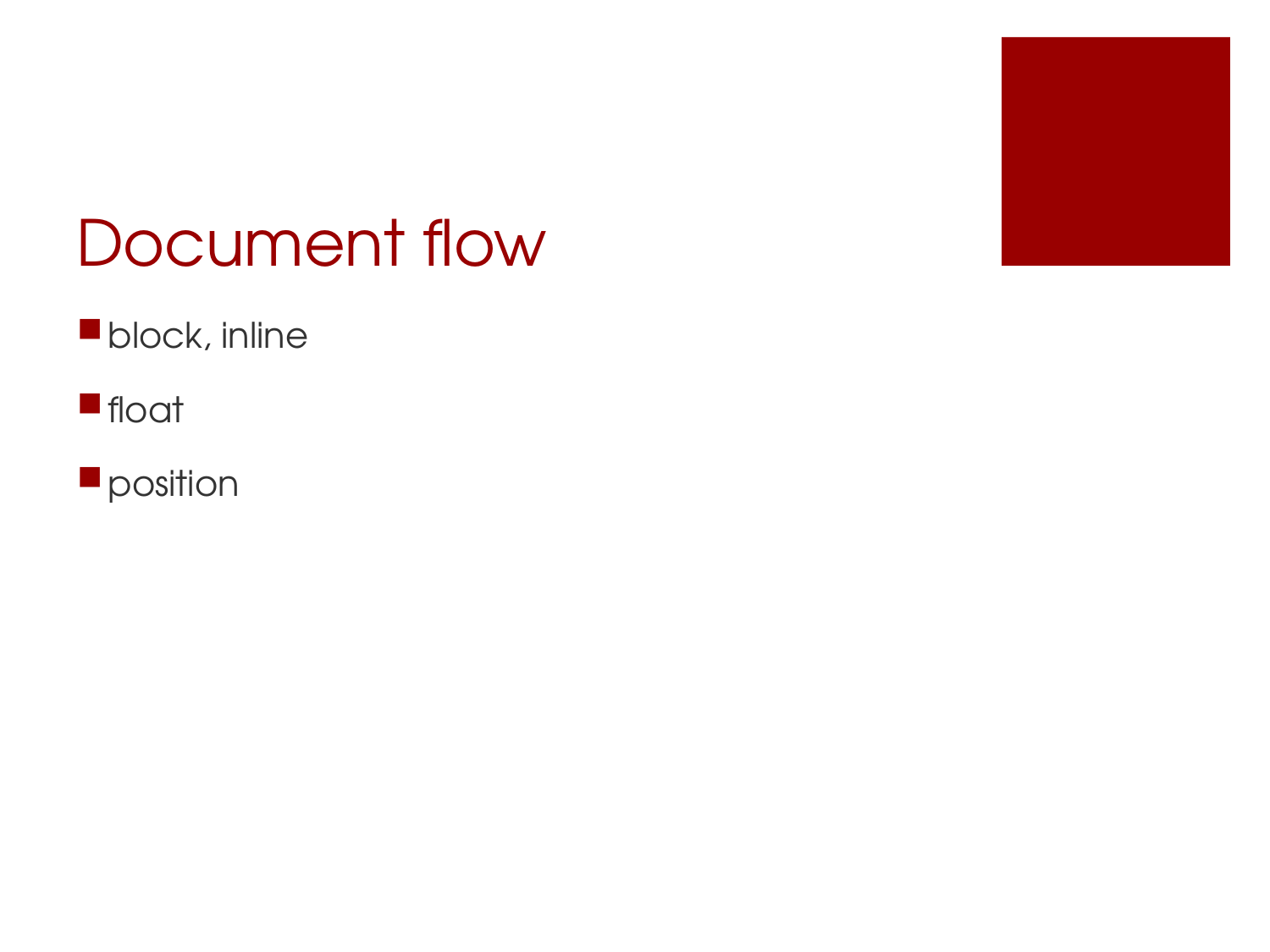

# Document flow
block, inline
float
position